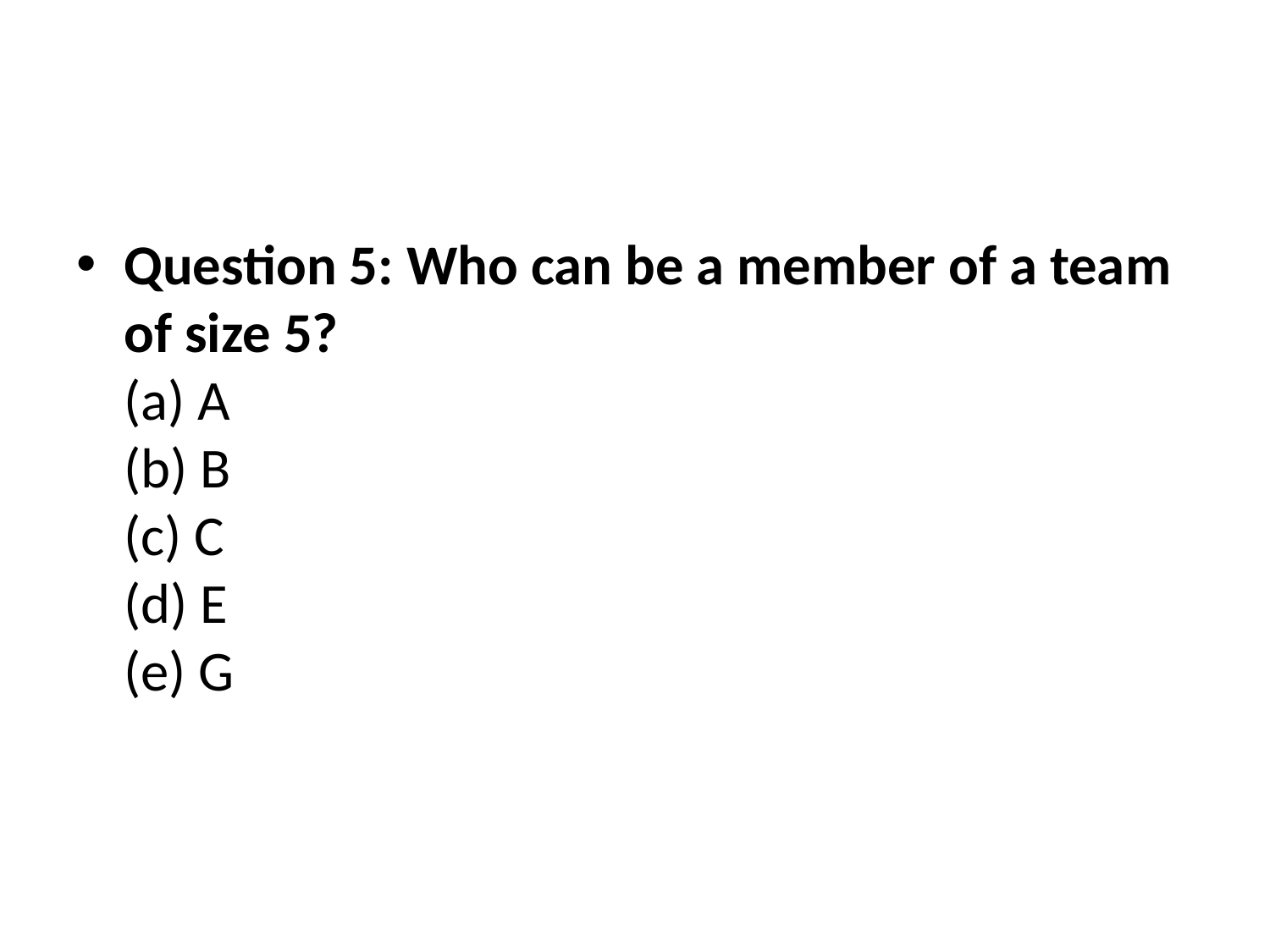

#
Question 5: Who can be a member of a team of size 5?
(a) A
(b) B
(c) C
(d) E
(e) G